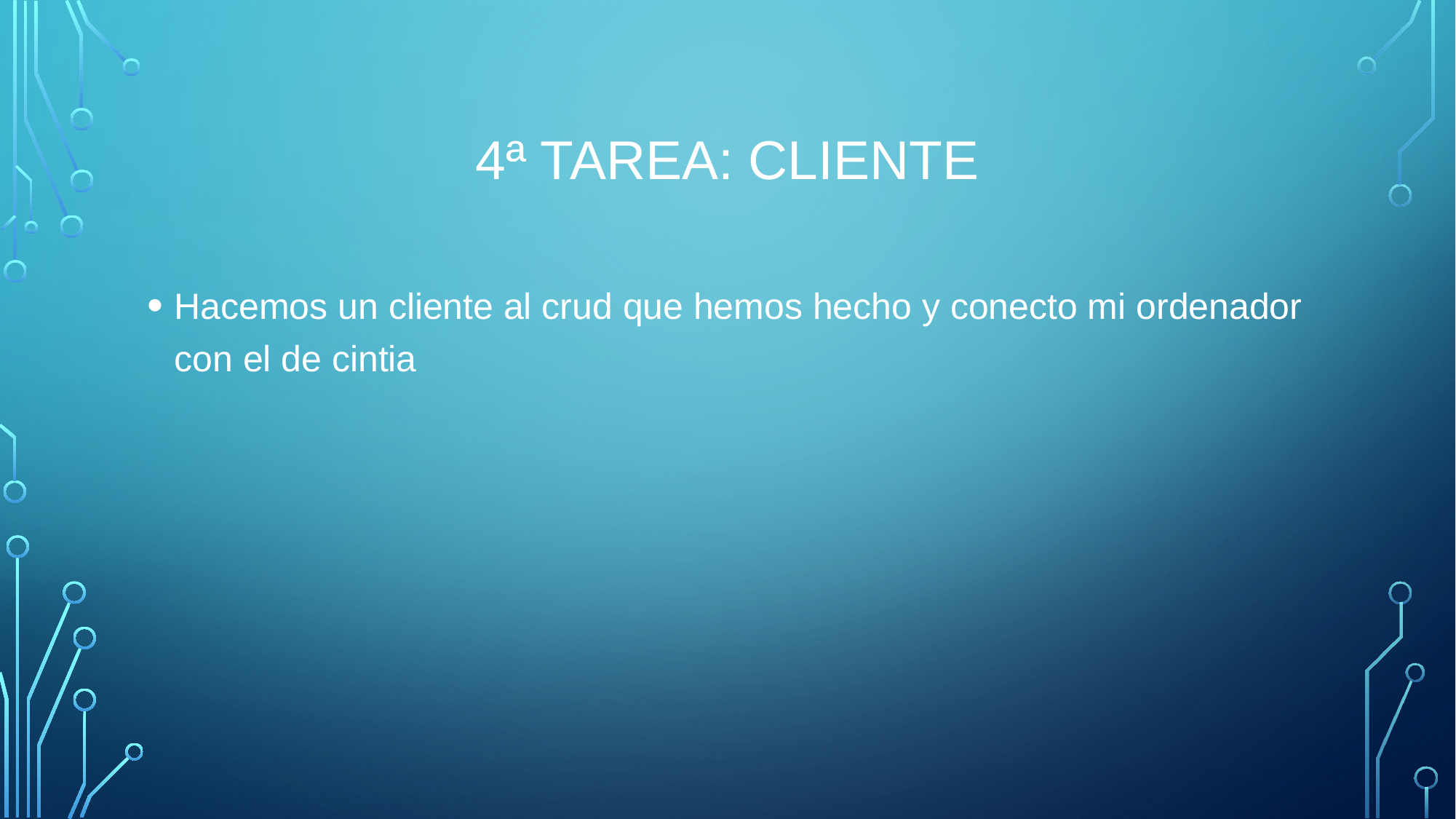

# 4ª Tarea: Cliente
Hacemos un cliente al crud que hemos hecho y conecto mi ordenador con el de cintia